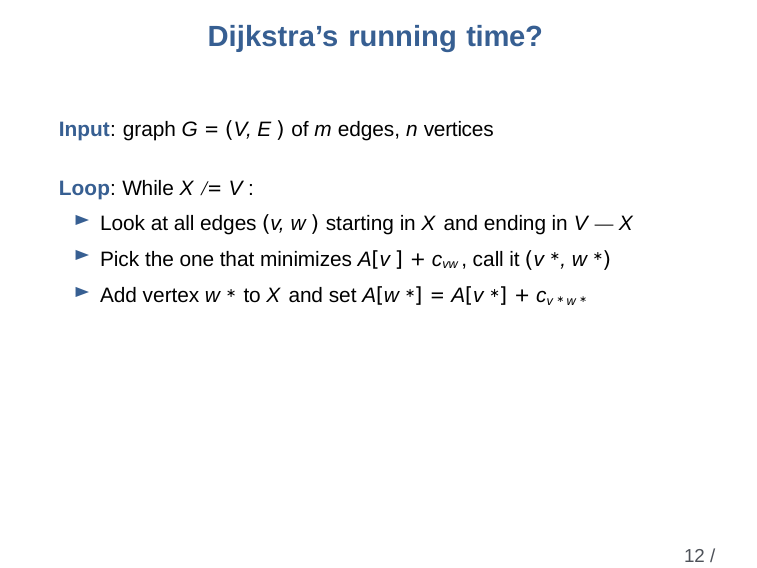

# Dijkstra’s running time?
Input: graph G = (V, E ) of m edges, n vertices

Loop: While X /= V :
Look at all edges (v, w ) starting in X and ending in V — X
Pick the one that minimizes A[v ] + cvw , call it (v ∗, w ∗)
Add vertex w ∗ to X and set A[w ∗] = A[v ∗] + cv ∗ w ∗
12 / 23